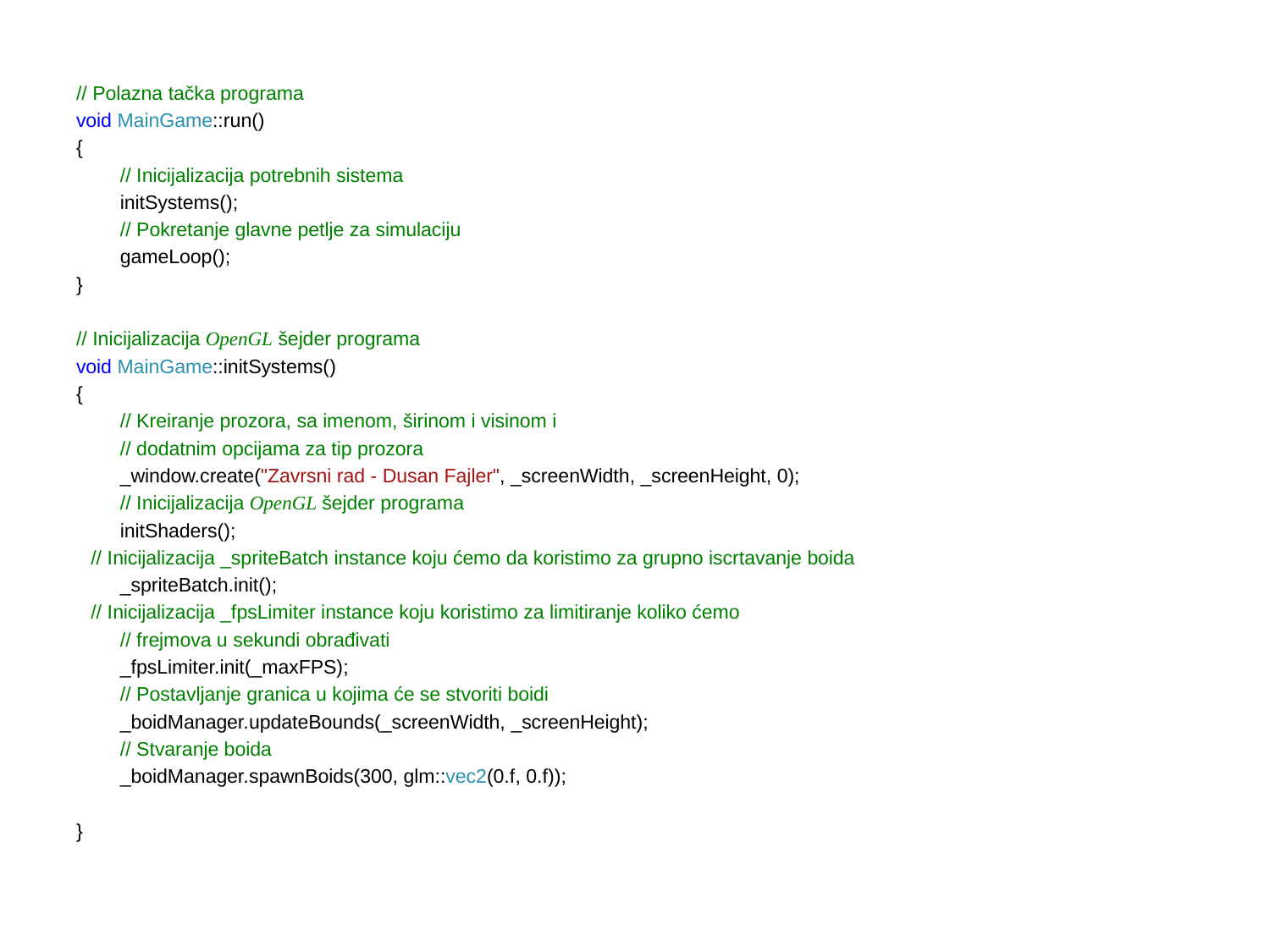

// Polazna tačka programa
void MainGame::run()
{
	// Inicijalizacija potrebnih sistema
	initSystems();
	// Pokretanje glavne petlje za simulaciju
	gameLoop();
}

// Inicijalizacija OpenGL šejder programa
void MainGame::initSystems()
{
	// Kreiranje prozora, sa imenom, širinom i visinom i
	// dodatnim opcijama za tip prozora
	_window.create("Zavrsni rad - Dusan Fajler", _screenWidth, _screenHeight, 0);
	// Inicijalizacija OpenGL šejder programa
	initShaders();
// Inicijalizacija _spriteBatch instance koju ćemo da koristimo za grupno iscrtavanje boida
	_spriteBatch.init();
// Inicijalizacija _fpsLimiter instance koju koristimo za limitiranje koliko ćemo
	// frejmova u sekundi obrađivati
	_fpsLimiter.init(_maxFPS);
	// Postavljanje granica u kojima će se stvoriti boidi
	_boidManager.updateBounds(_screenWidth, _screenHeight);
	// Stvaranje boida
	_boidManager.spawnBoids(300, glm::vec2(0.f, 0.f));

}